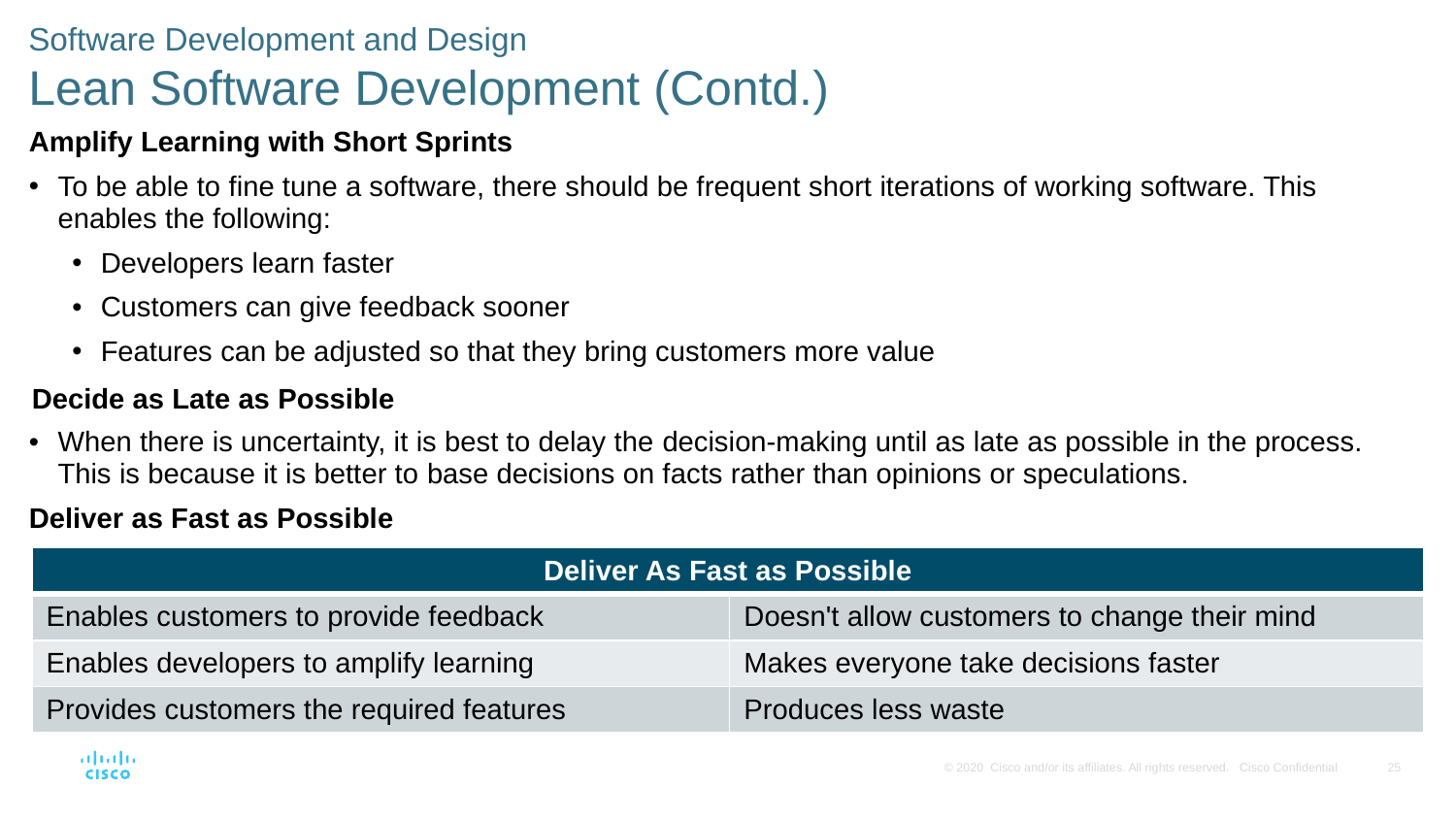

# Software Development and Design Lean Software Development (Contd.)
Amplify Learning with Short Sprints
To be able to fine tune a software, there should be frequent short iterations of working software. This enables the following:
Developers learn faster
Customers can give feedback sooner
Features can be adjusted so that they bring customers more value
Decide as Late as Possible
When there is uncertainty, it is best to delay the decision-making until as late as possible in the process. This is because it is better to base decisions on facts rather than opinions or speculations.
Deliver as Fast as Possible
| Deliver As Fast as Possible |  |
| --- | --- |
| Enables customers to provide feedback | Doesn't allow customers to change their mind |
| Enables developers to amplify learning | Makes everyone take decisions faster |
| Provides customers the required features | Produces less waste |